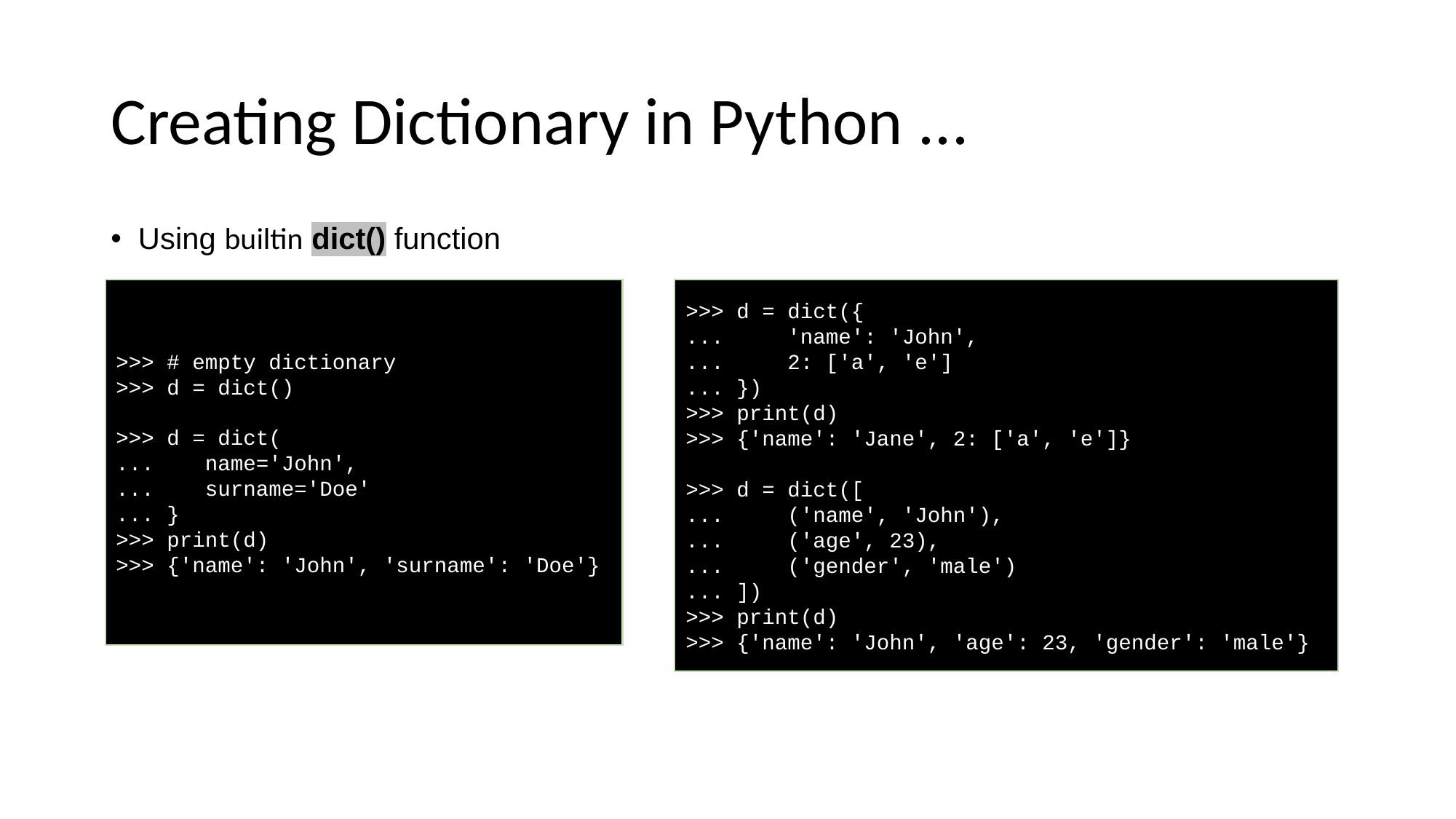

# Creating Dictionary in Python ...
Using builtin dict() function

>>> # empty dictionary
>>> d = dict()

>>> d = dict(
...    name='John',
...    surname='Doe'
... }
>>> print(d)
>>> {'name': 'John', 'surname': 'Doe'}
>>> d = dict({
...     'name': 'John',
...     2: ['a', 'e']
... })
>>> print(d)
>>> {'name': 'Jane', 2: ['a', 'e']}

>>> d = dict([
...     ('name', 'John'),
...     ('age', 23),
...     ('gender', 'male')
... ])
>>> print(d)
>>> {'name': 'John', 'age': 23, 'gender': 'male'}